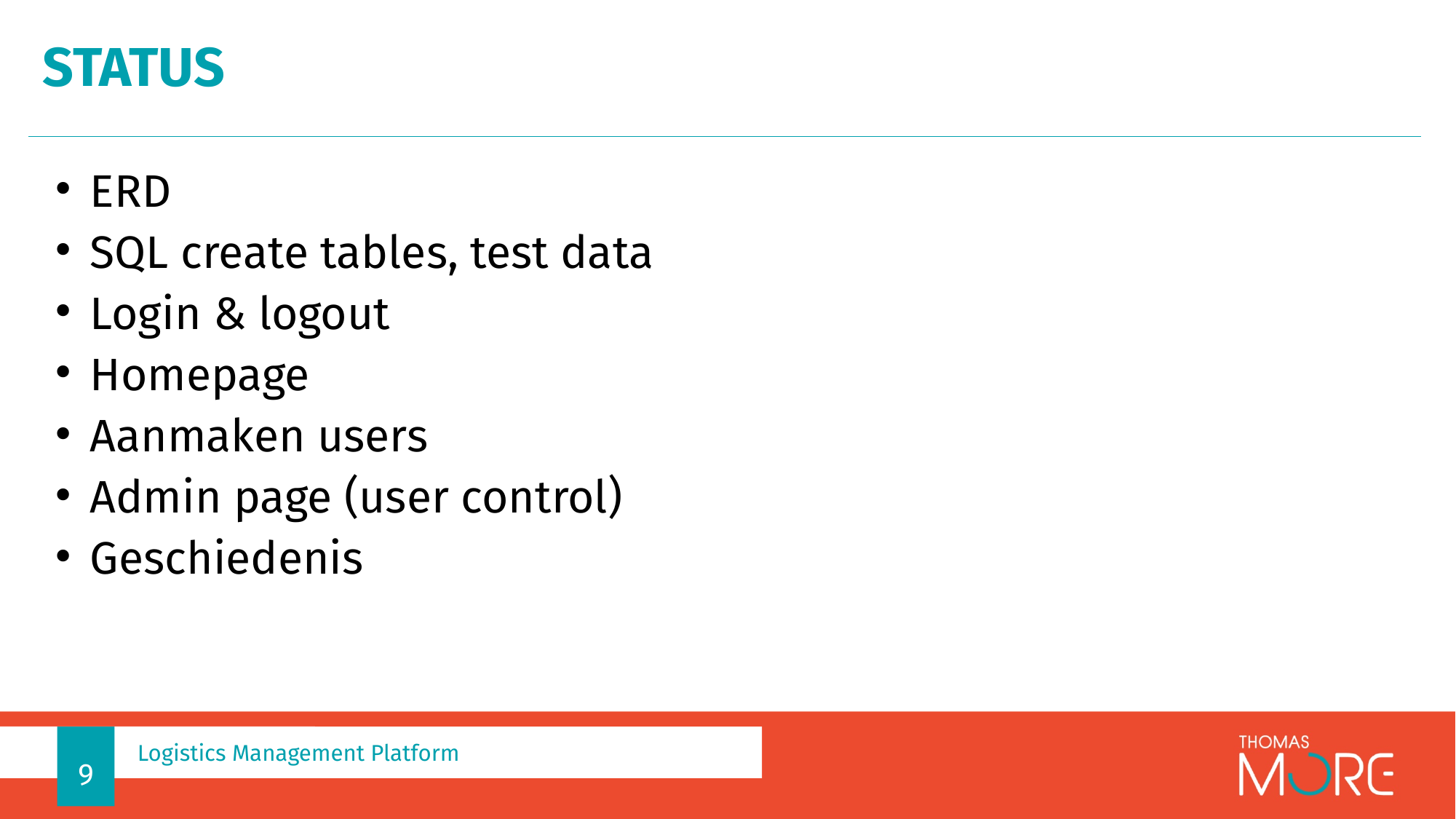

# Status
ERD
SQL create tables, test data
Login & logout
Homepage
Aanmaken users
Admin page (user control)
Geschiedenis
9

Logistics Management Platform